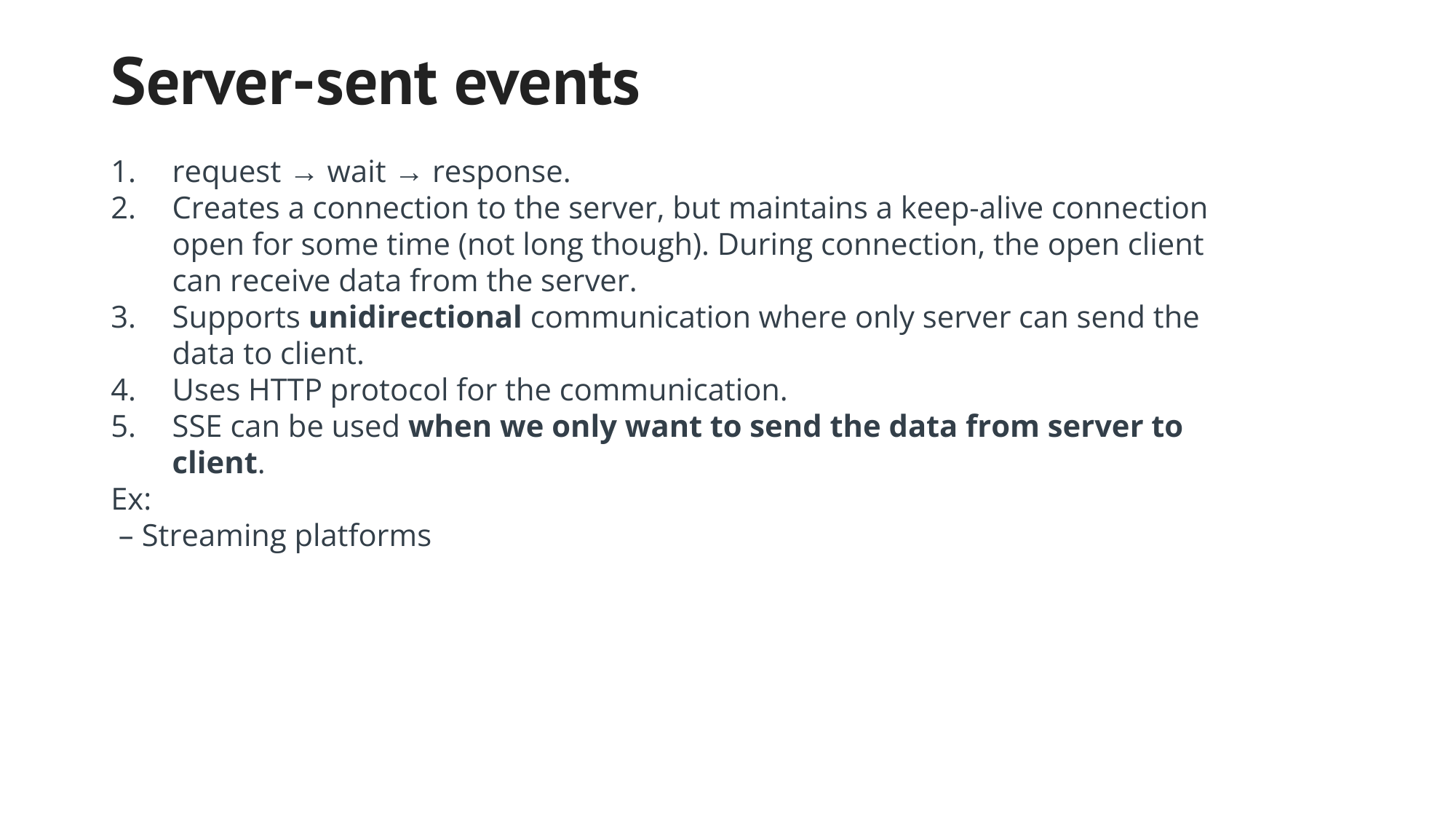

# Server-sent events
request → wait → response.
Creates a connection to the server, but maintains a keep-alive connection open for some time (not long though). During connection, the open client can receive data from the server.
Supports unidirectional communication where only server can send the data to client.
Uses HTTP protocol for the communication.
SSE can be used when we only want to send the data from server to client.
Ex:
 – Streaming platforms